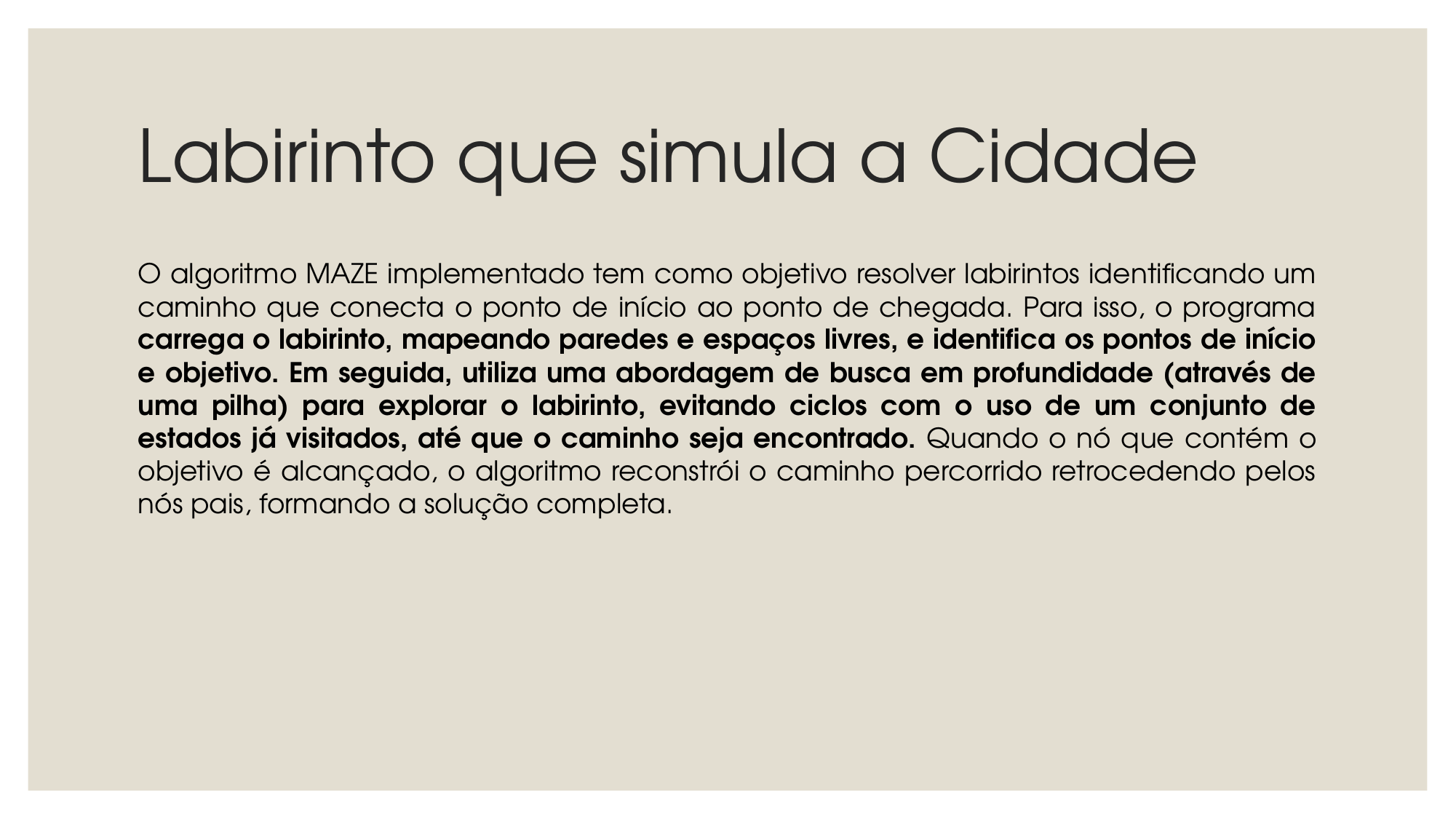

# Labirinto que simula a Cidade
O algoritmo MAZE implementado tem como objetivo resolver labirintos identificando um caminho que conecta o ponto de início ao ponto de chegada. Para isso, o programa carrega o labirinto, mapeando paredes e espaços livres, e identifica os pontos de início e objetivo. Em seguida, utiliza uma abordagem de busca em profundidade (através de uma pilha) para explorar o labirinto, evitando ciclos com o uso de um conjunto de estados já visitados, até que o caminho seja encontrado. Quando o nó que contém o objetivo é alcançado, o algoritmo reconstrói o caminho percorrido retrocedendo pelos nós pais, formando a solução completa.